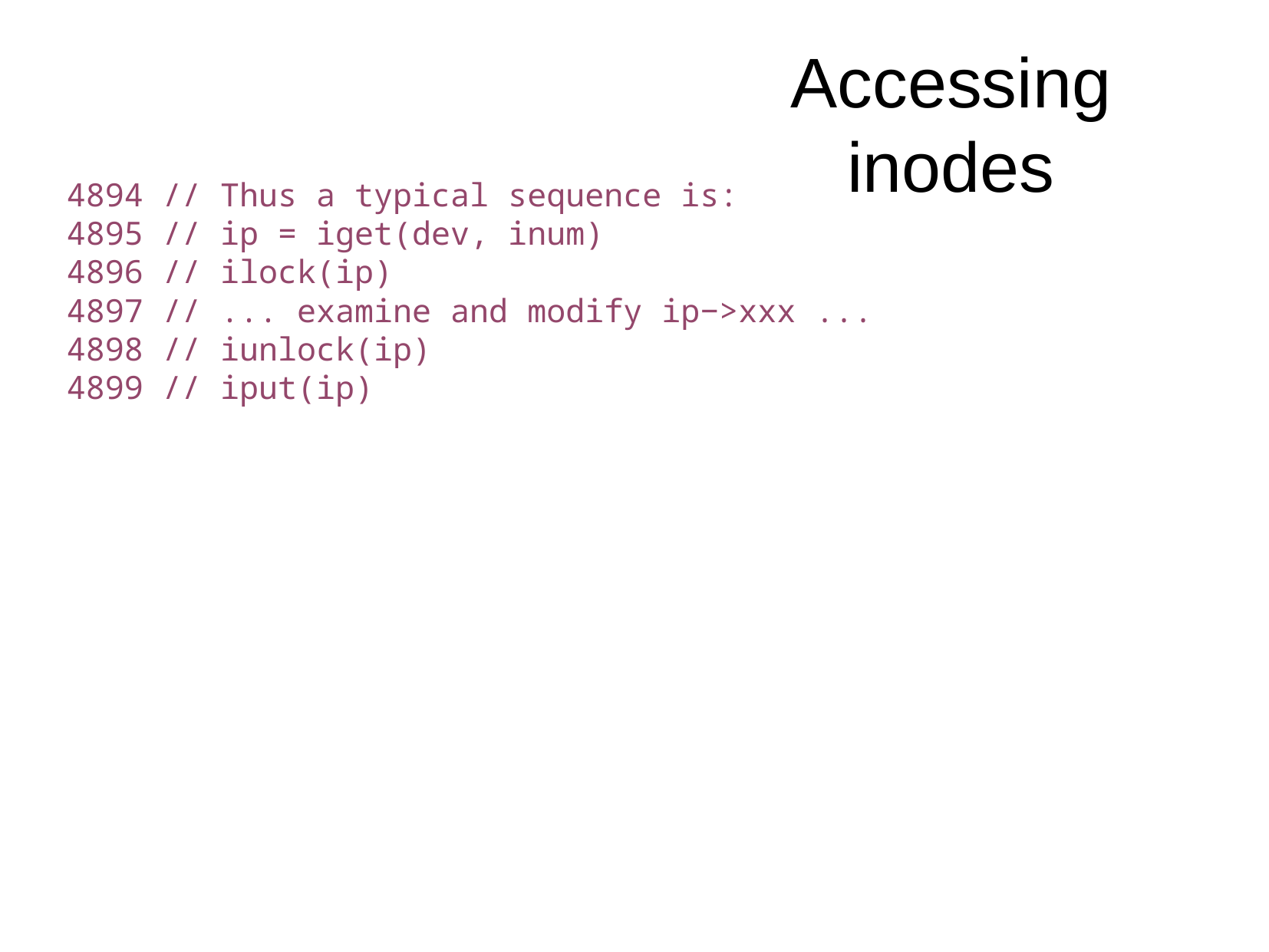

Accessing inodes
4894 // Thus a typical sequence is:
4895 // ip = iget(dev, inum)
4896 // ilock(ip)
4897 // ... examine and modify ip−>xxx ...
4898 // iunlock(ip)
4899 // iput(ip)